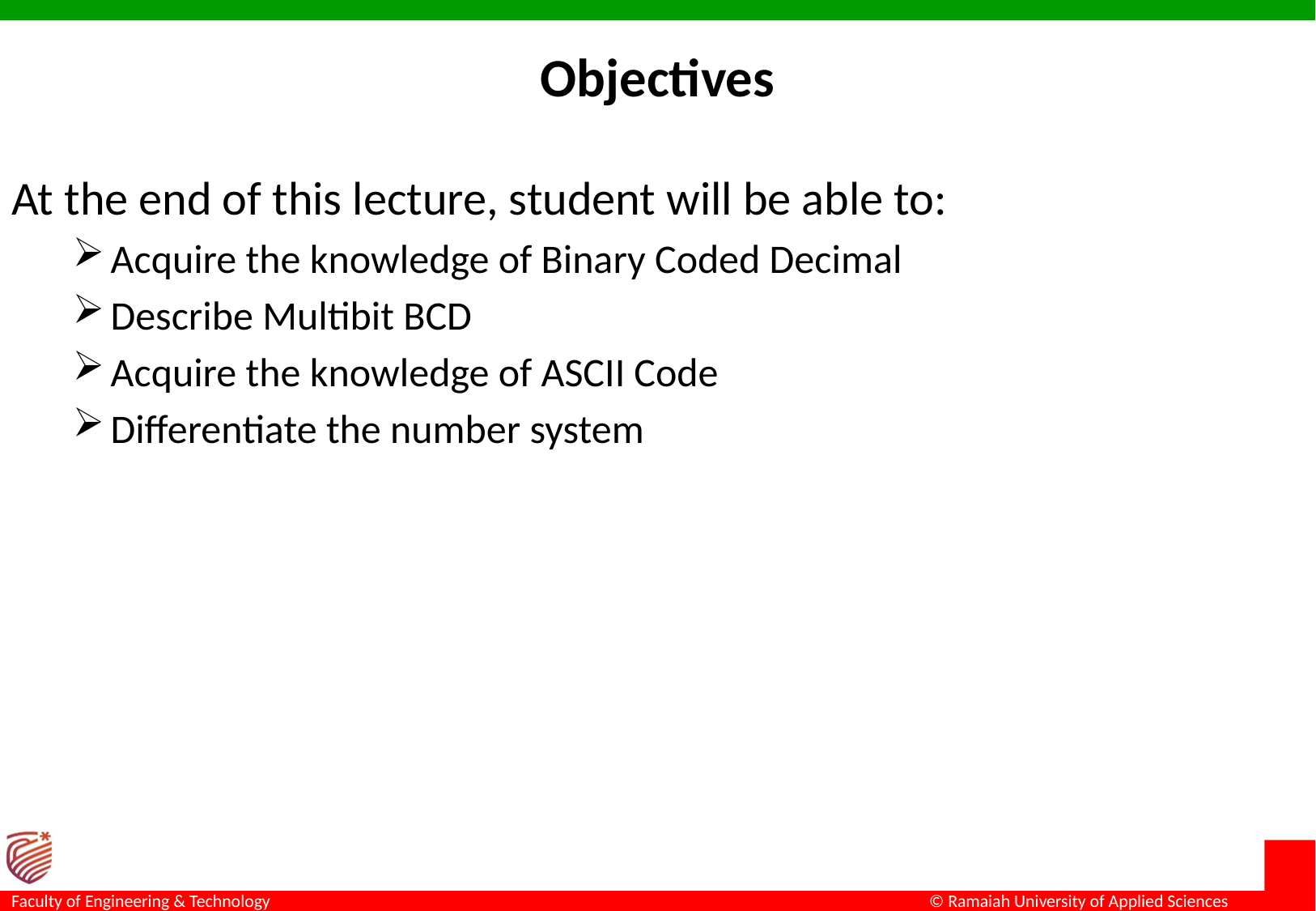

# Objectives
At the end of this lecture, student will be able to:
Acquire the knowledge of Binary Coded Decimal
Describe Multibit BCD
Acquire the knowledge of ASCII Code
Differentiate the number system